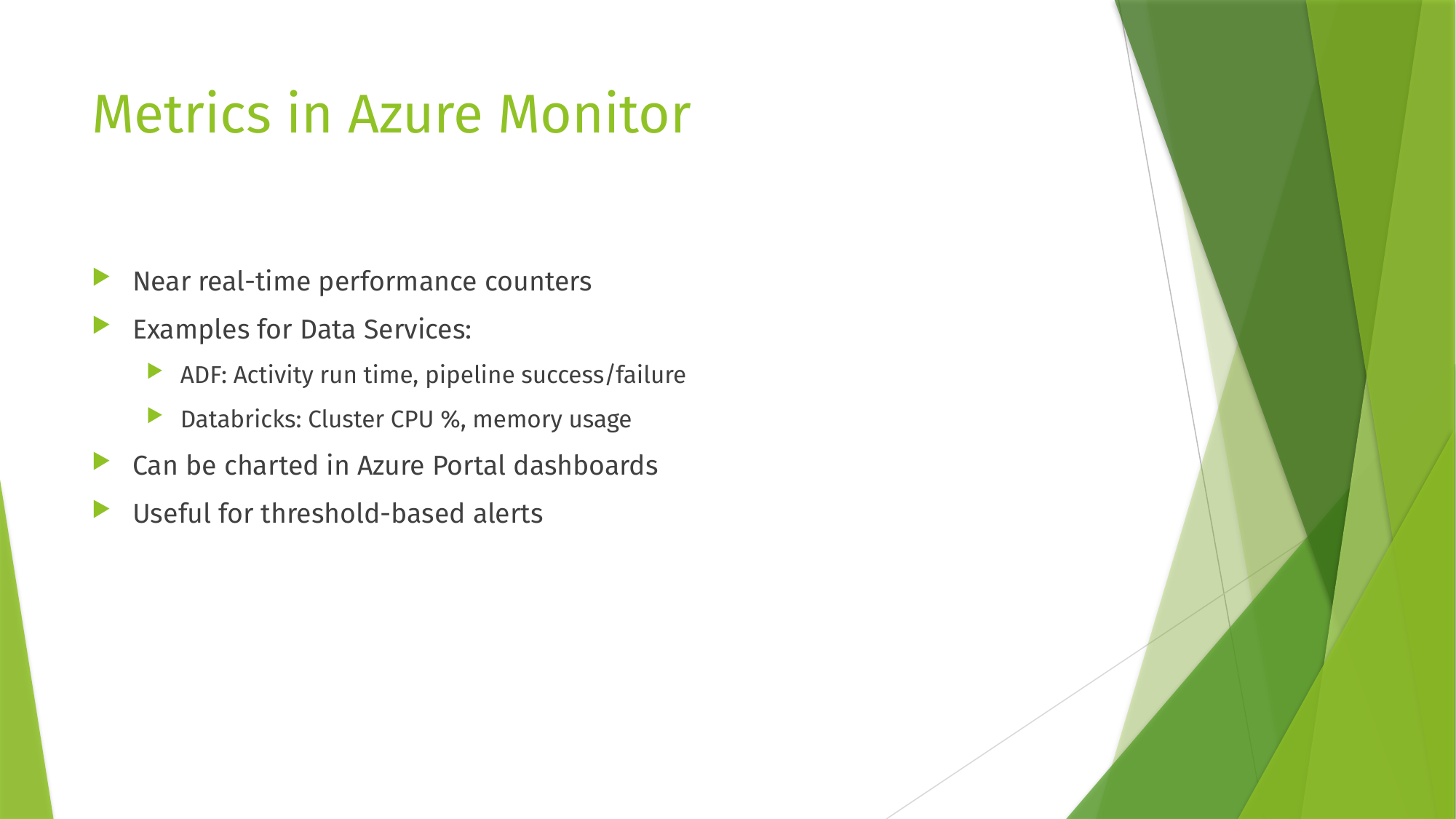

# Metrics in Azure Monitor
Near real-time performance counters
Examples for Data Services:
ADF: Activity run time, pipeline success/failure
Databricks: Cluster CPU %, memory usage
Can be charted in Azure Portal dashboards
Useful for threshold-based alerts